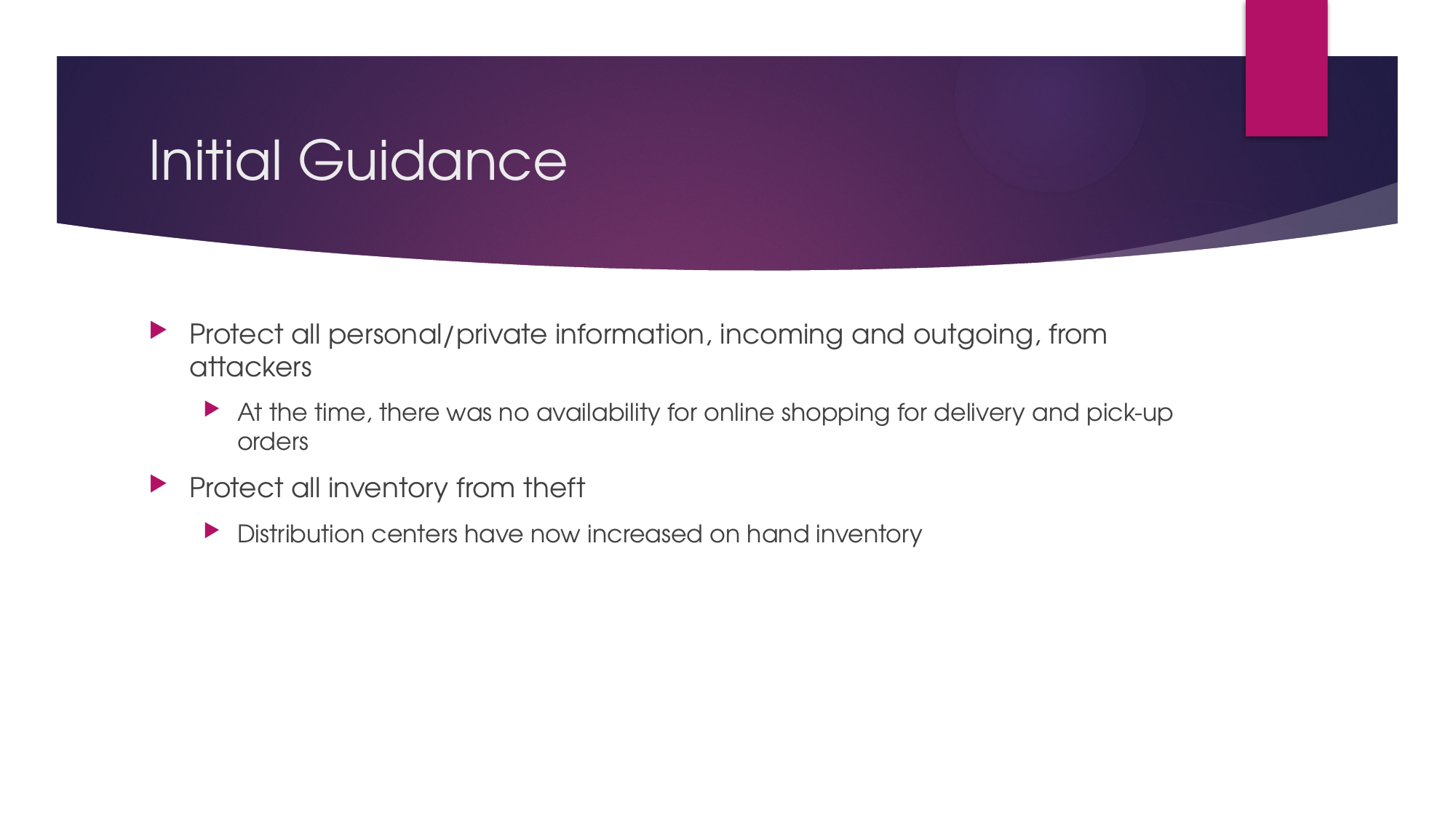

# Initial Guidance
Protect all personal/private information, incoming and outgoing, from attackers
At the time, there was no availability for online shopping for delivery and pick-up orders
Protect all inventory from theft
Distribution centers have now increased on hand inventory